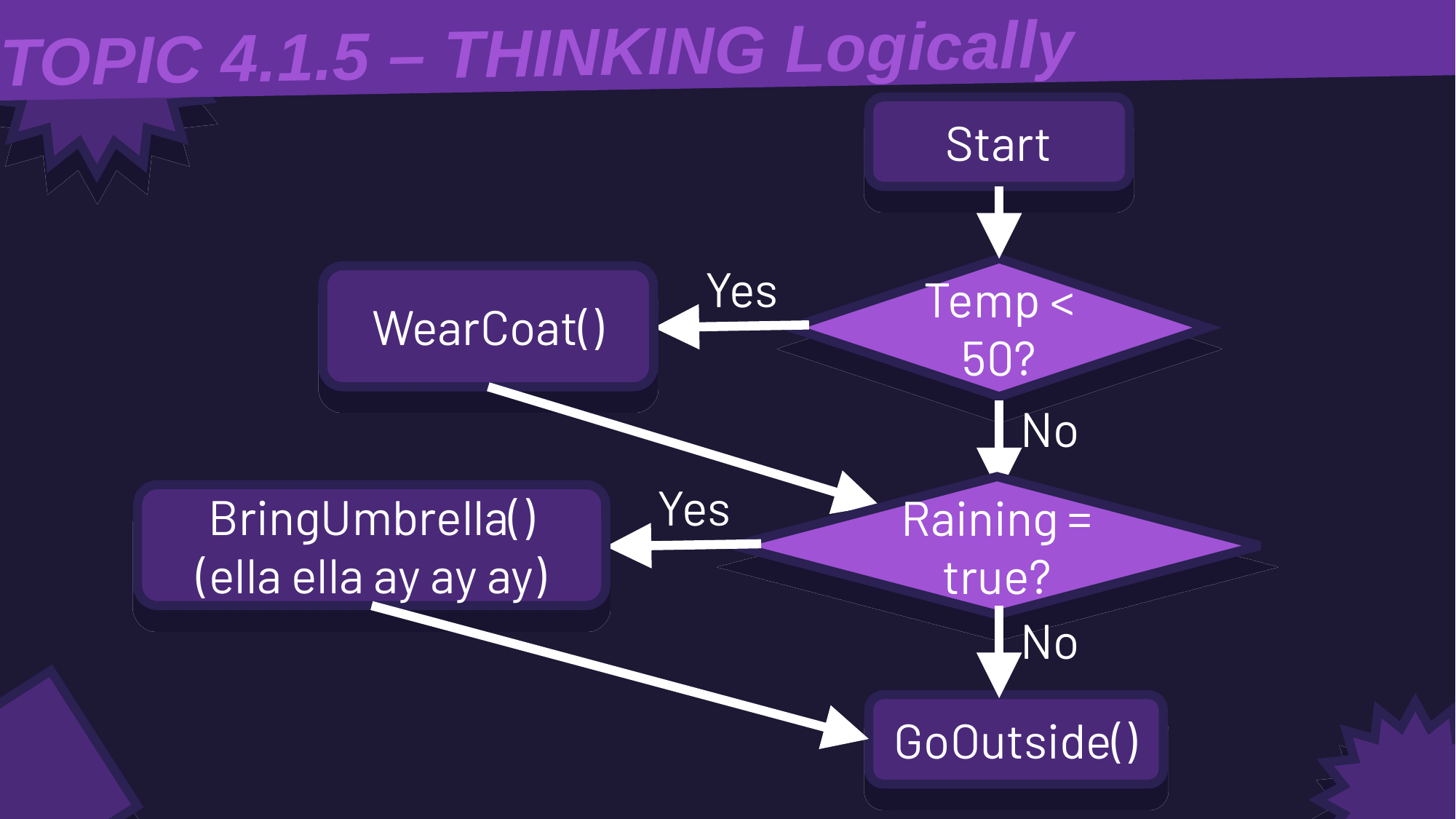

TOPIC 4.1.5 – THINKING Logically

Start
Yes
Temp < 50?
WearCoat()
No
Yes
Raining = true?
BringUmbrella()
(ella ella ay ay ay)
No
GoOutside()